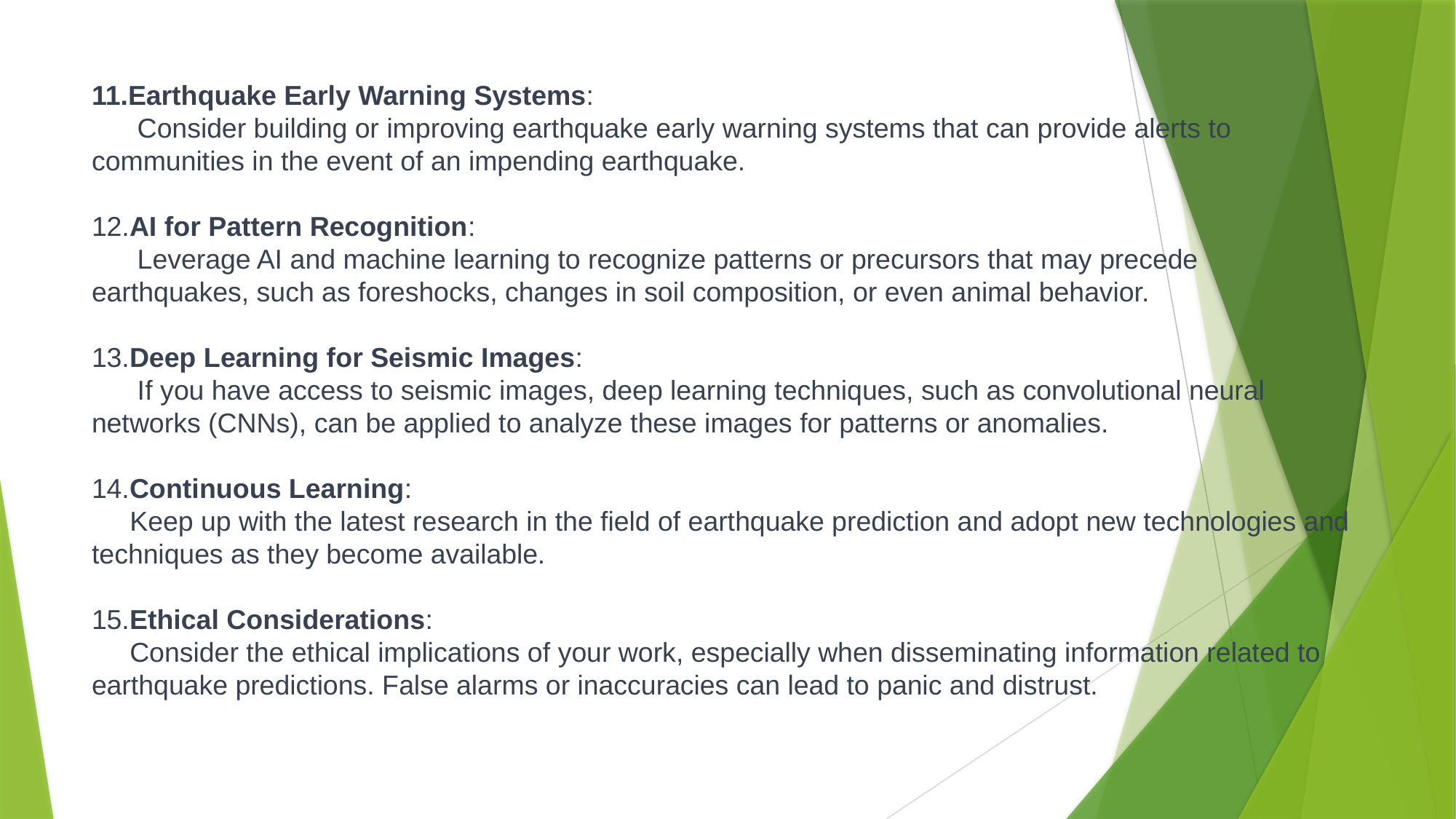

# 11.Earthquake Early Warning Systems: Consider building or improving earthquake early warning systems that can provide alerts to communities in the event of an impending earthquake. 12.AI for Pattern Recognition: Leverage AI and machine learning to recognize patterns or precursors that may precede earthquakes, such as foreshocks, changes in soil composition, or even animal behavior. 13.Deep Learning for Seismic Images: If you have access to seismic images, deep learning techniques, such as convolutional neural networks (CNNs), can be applied to analyze these images for patterns or anomalies. 14.Continuous Learning: Keep up with the latest research in the field of earthquake prediction and adopt new technologies and techniques as they become available. 15.Ethical Considerations: Consider the ethical implications of your work, especially when disseminating information related to earthquake predictions. False alarms or inaccuracies can lead to panic and distrust.